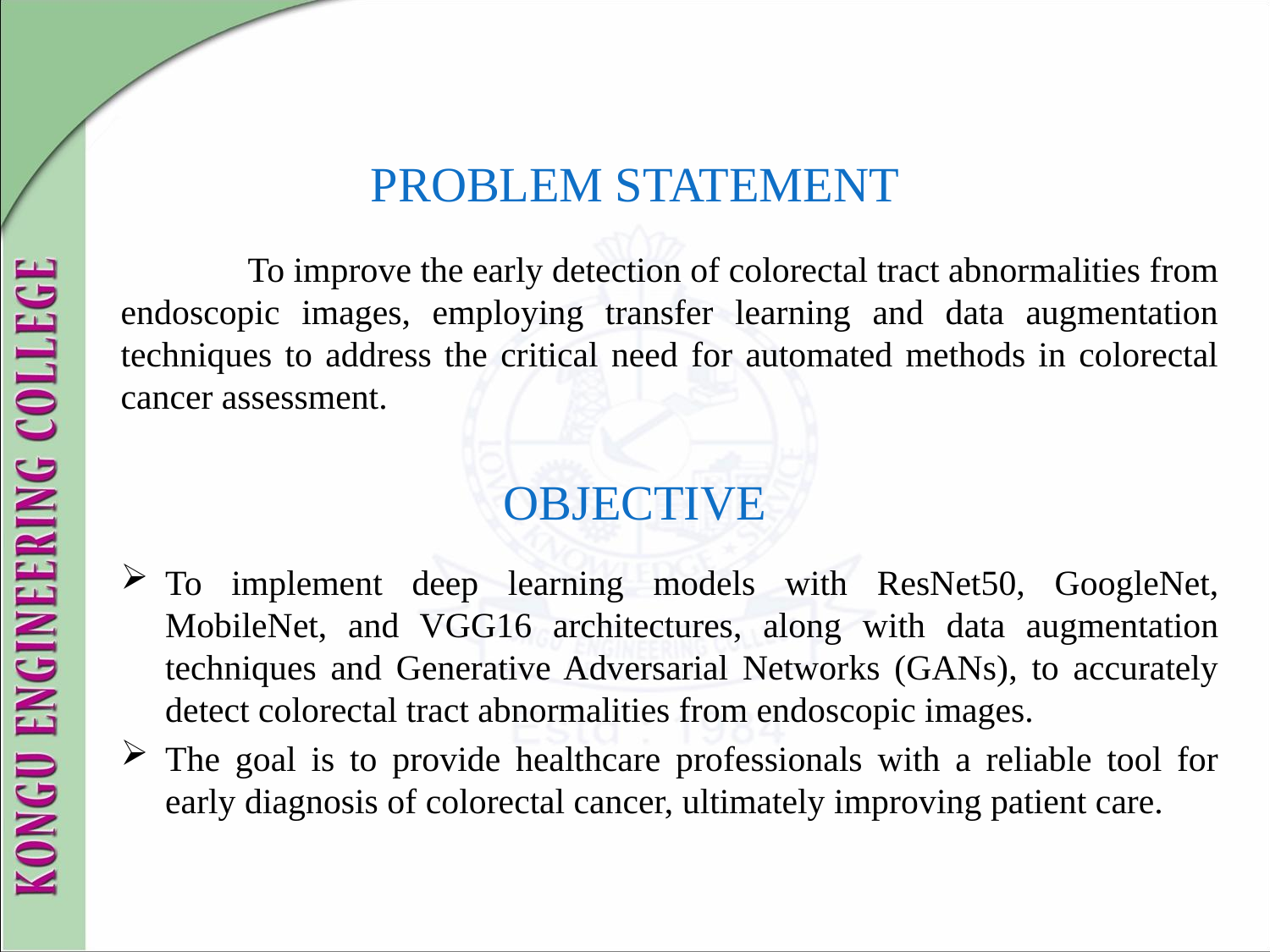

# PROBLEM STATEMENT
	To improve the early detection of colorectal tract abnormalities from endoscopic images, employing transfer learning and data augmentation techniques to address the critical need for automated methods in colorectal cancer assessment.
OBJECTIVE
To implement deep learning models with ResNet50, GoogleNet, MobileNet, and VGG16 architectures, along with data augmentation techniques and Generative Adversarial Networks (GANs), to accurately detect colorectal tract abnormalities from endoscopic images.
The goal is to provide healthcare professionals with a reliable tool for early diagnosis of colorectal cancer, ultimately improving patient care.